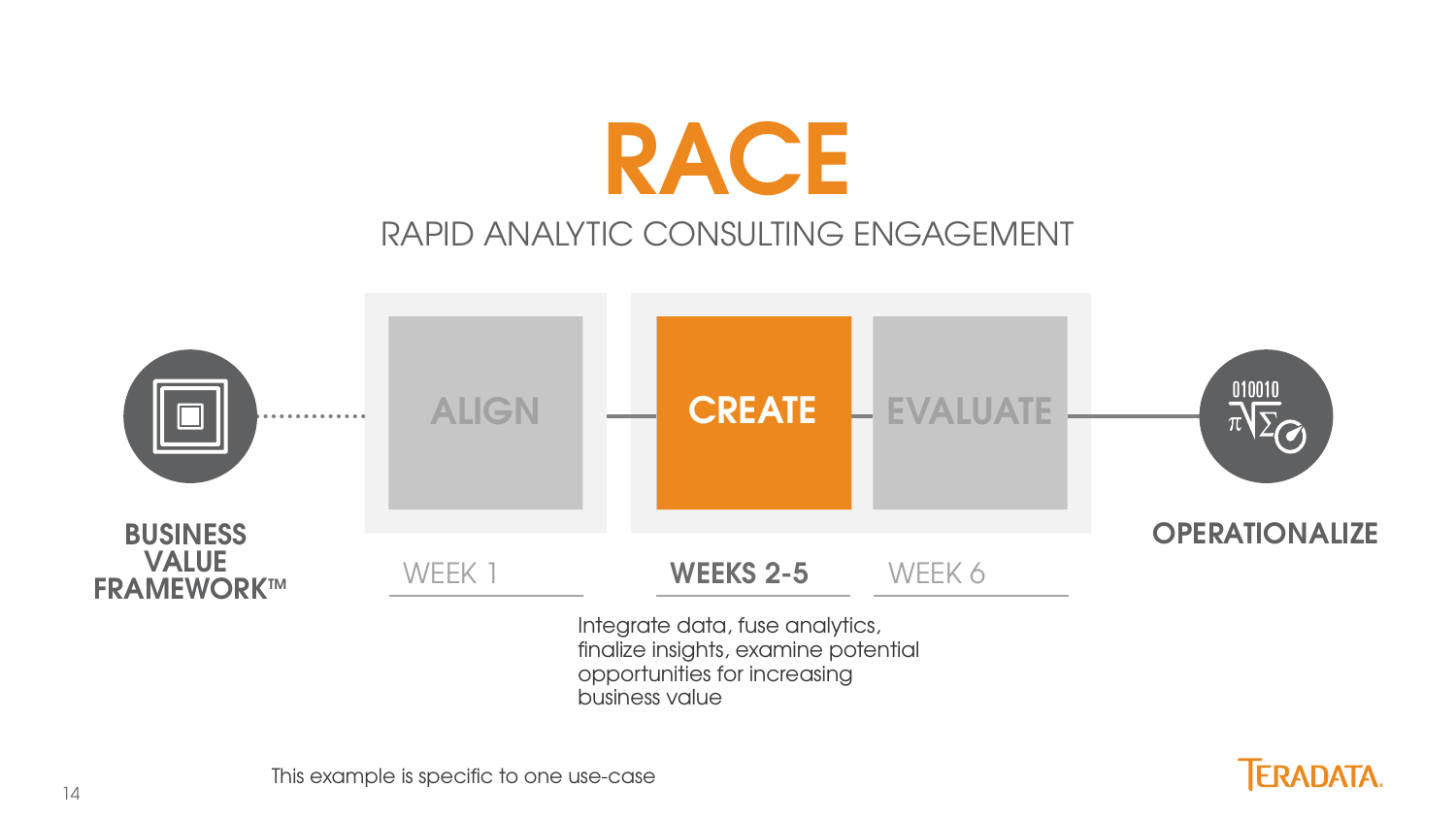

RACE
RAPID ANALYTIC CONSULTING ENGAGEMENT

CREATE

BUSINESS
VALUE
FRAMEWORKTM

OPERATIONALIZE
CREATE
ALIGN
EVALUATE
WEEK 1
WEEKS 2-5
WEEK 6
Integrate data, fuse analytics, finalize insights, examine potential opportunities for increasing business value
This example is specific to one use-case